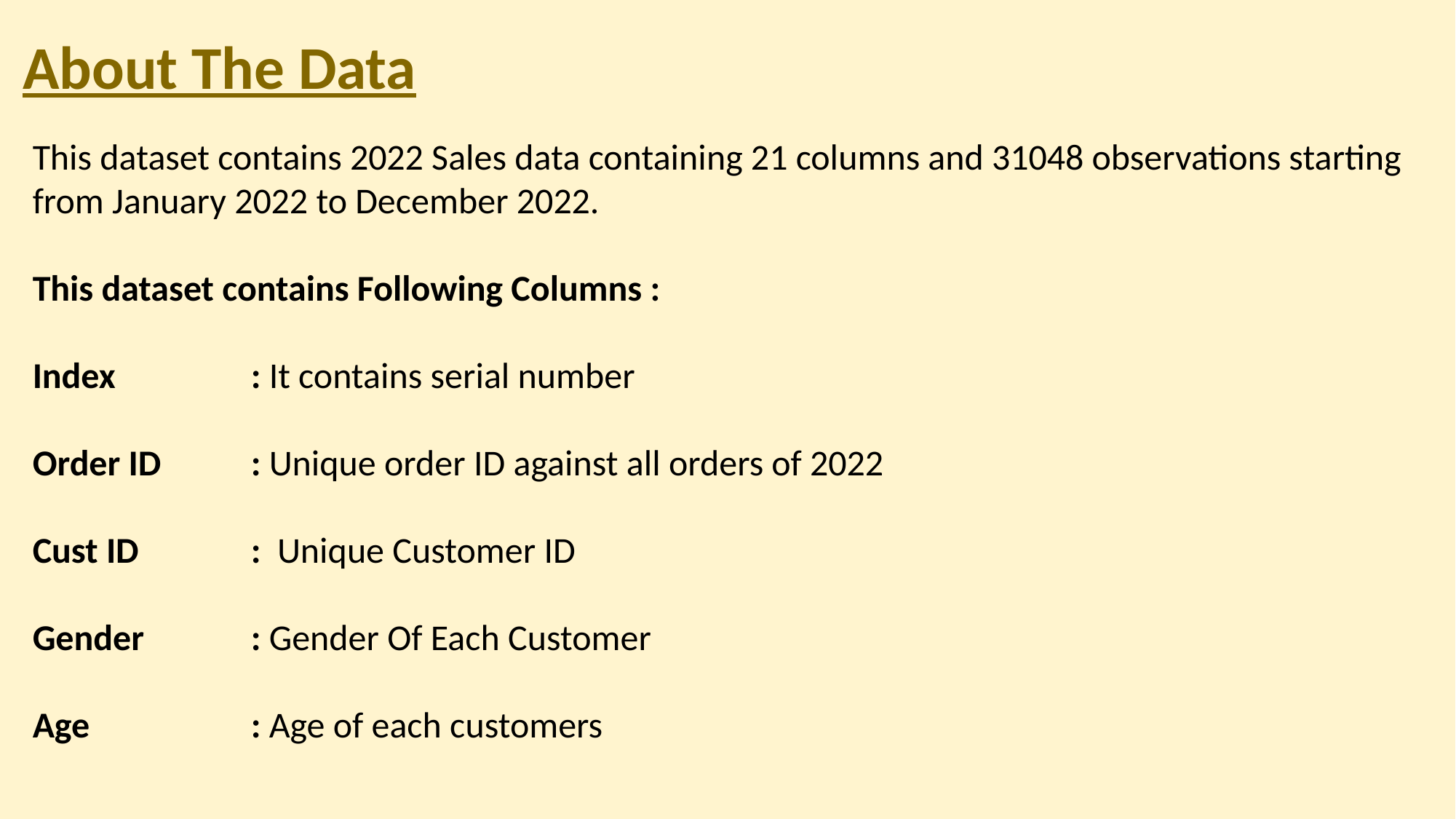

About The Data
This dataset contains 2022 Sales data containing 21 columns and 31048 observations starting from January 2022 to December 2022.

This dataset contains Following Columns :

Index 		: It contains serial number

Order ID 	: Unique order ID against all orders of 2022

Cust ID		:  Unique Customer ID

Gender	: Gender Of Each Customer

Age		: Age of each customers